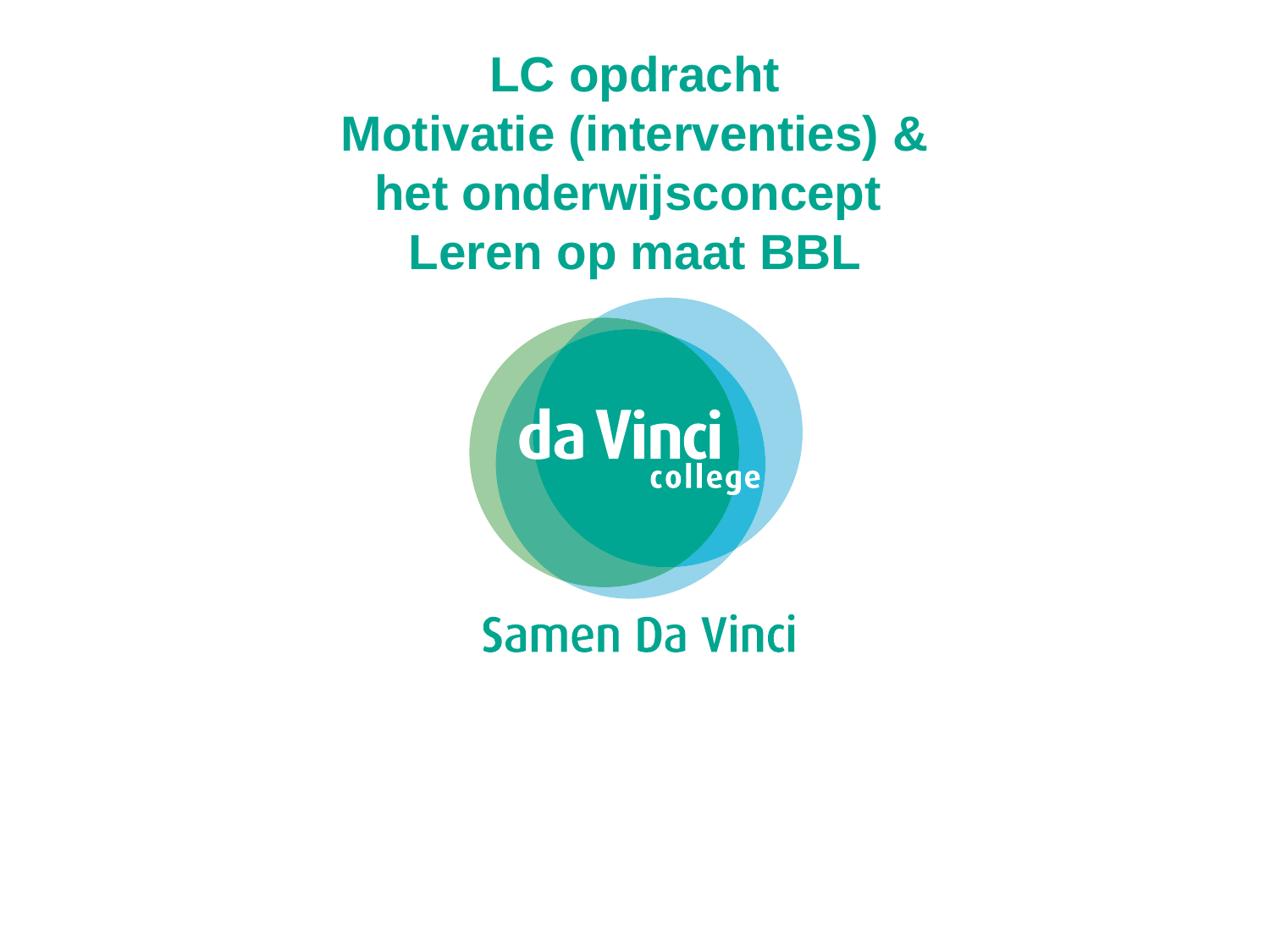

LC opdracht
Motivatie (interventies) & het onderwijsconcept
Leren op maat BBL

#